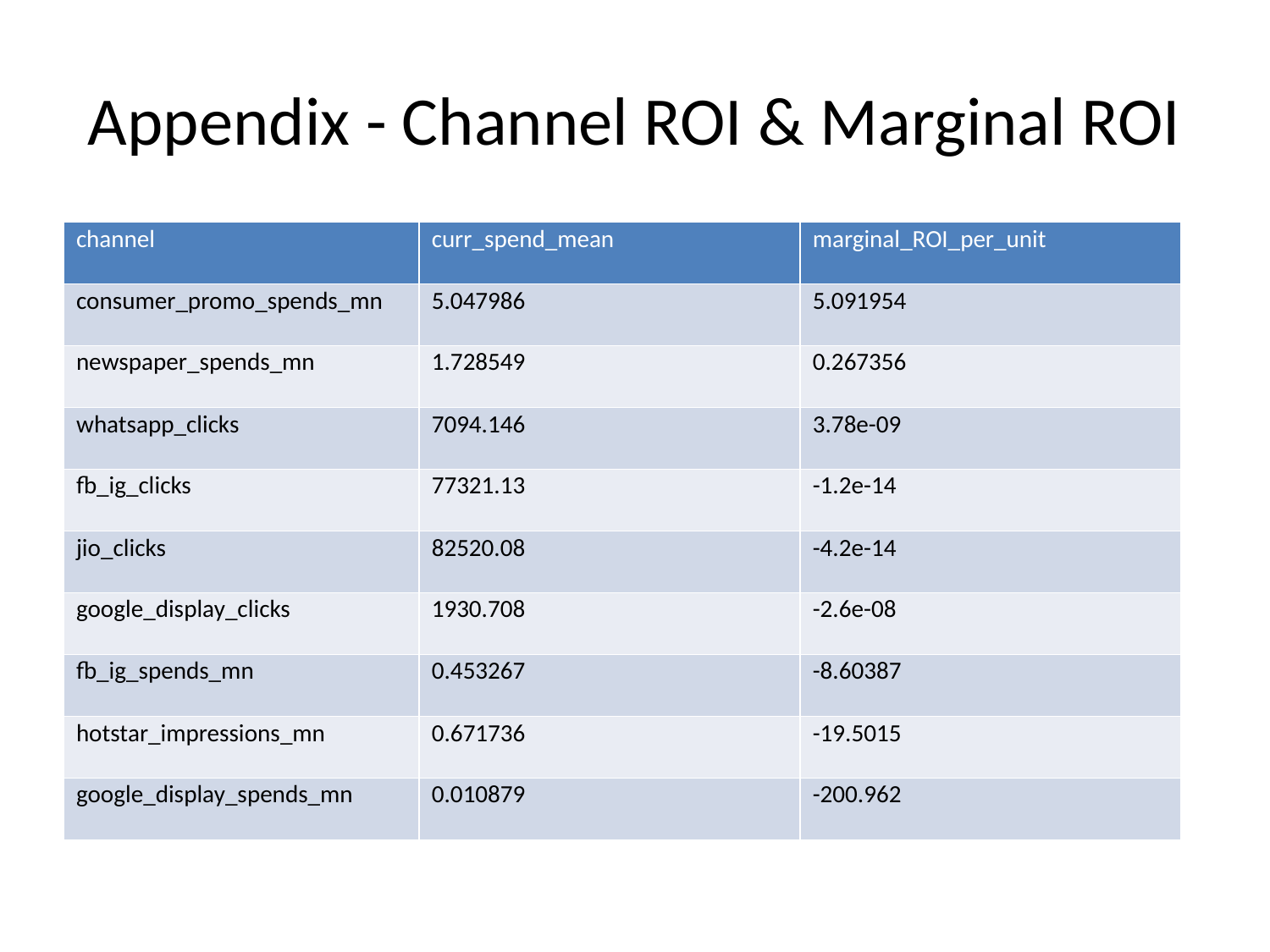

# Appendix - Channel ROI & Marginal ROI

| channel | curr\_spend\_mean | marginal\_ROI\_per\_unit |
| --- | --- | --- |
| consumer\_promo\_spends\_mn | 5.047986 | 5.091954 |
| newspaper\_spends\_mn | 1.728549 | 0.267356 |
| whatsapp\_clicks | 7094.146 | 3.78e-09 |
| fb\_ig\_clicks | 77321.13 | -1.2e-14 |
| jio\_clicks | 82520.08 | -4.2e-14 |
| google\_display\_clicks | 1930.708 | -2.6e-08 |
| fb\_ig\_spends\_mn | 0.453267 | -8.60387 |
| hotstar\_impressions\_mn | 0.671736 | -19.5015 |
| google\_display\_spends\_mn | 0.010879 | -200.962 |